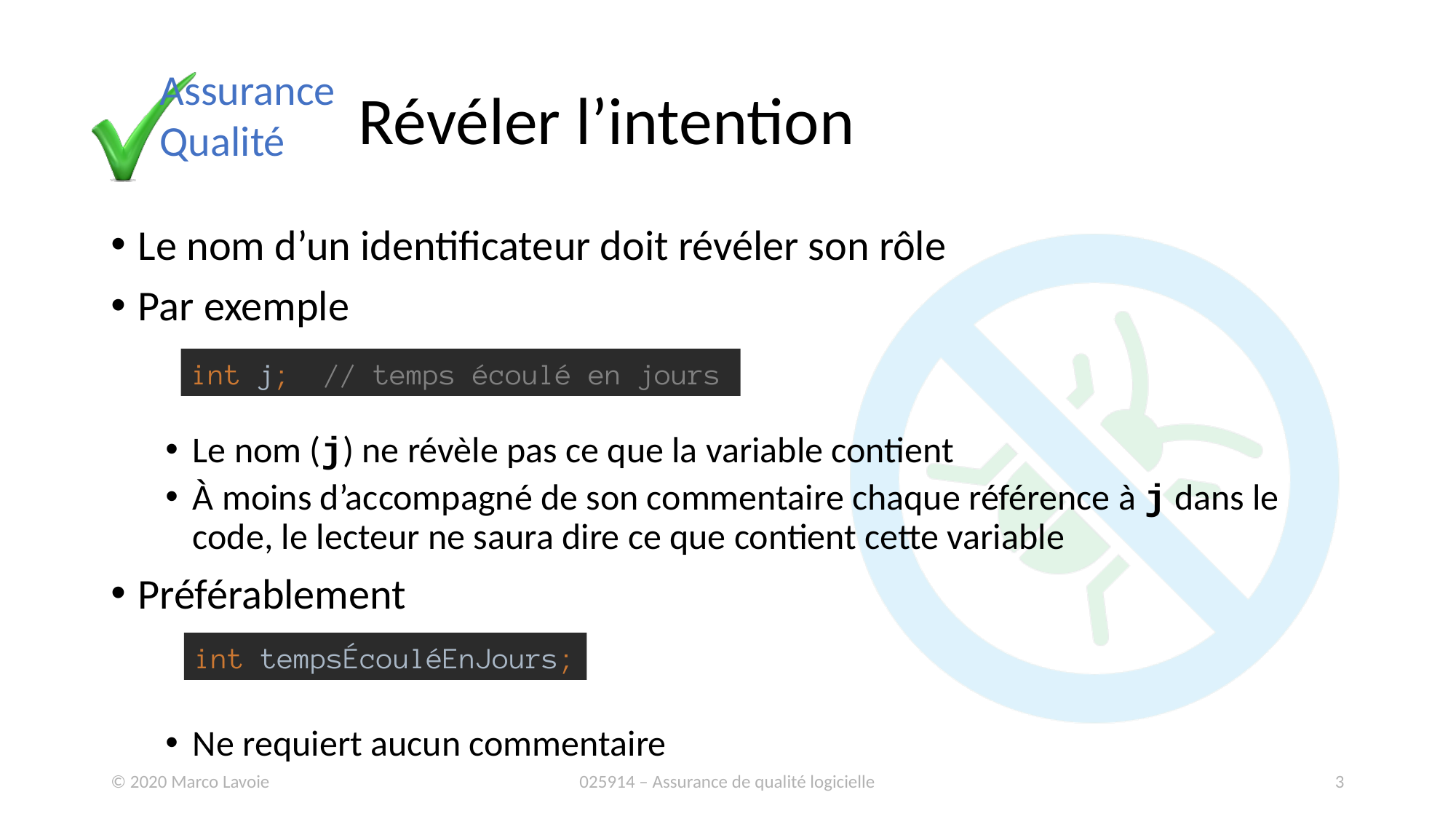

# Révéler l’intention
Le nom d’un identificateur doit révéler son rôle
Par exemple

Le nom (j) ne révèle pas ce que la variable contient
À moins d’accompagné de son commentaire chaque référence à j dans le code, le lecteur ne saura dire ce que contient cette variable
Préférablement

Ne requiert aucun commentaire

int j;  // temps écoulé en jours
int tempsÉcouléEnJours;
© 2020 Marco Lavoie
025914 – Assurance de qualité logicielle
3